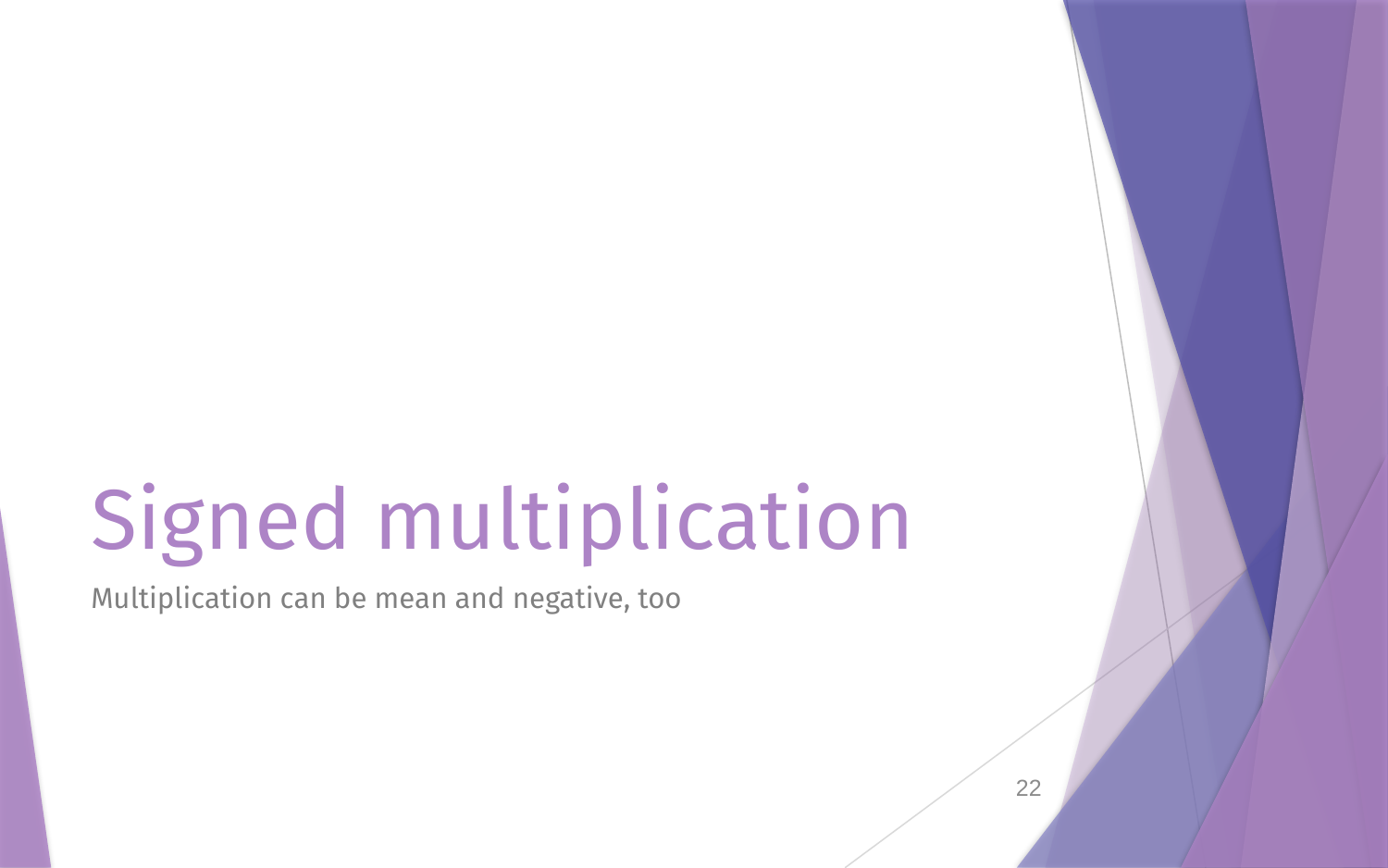

# Signed multiplication
Multiplication can be mean and negative, too
22